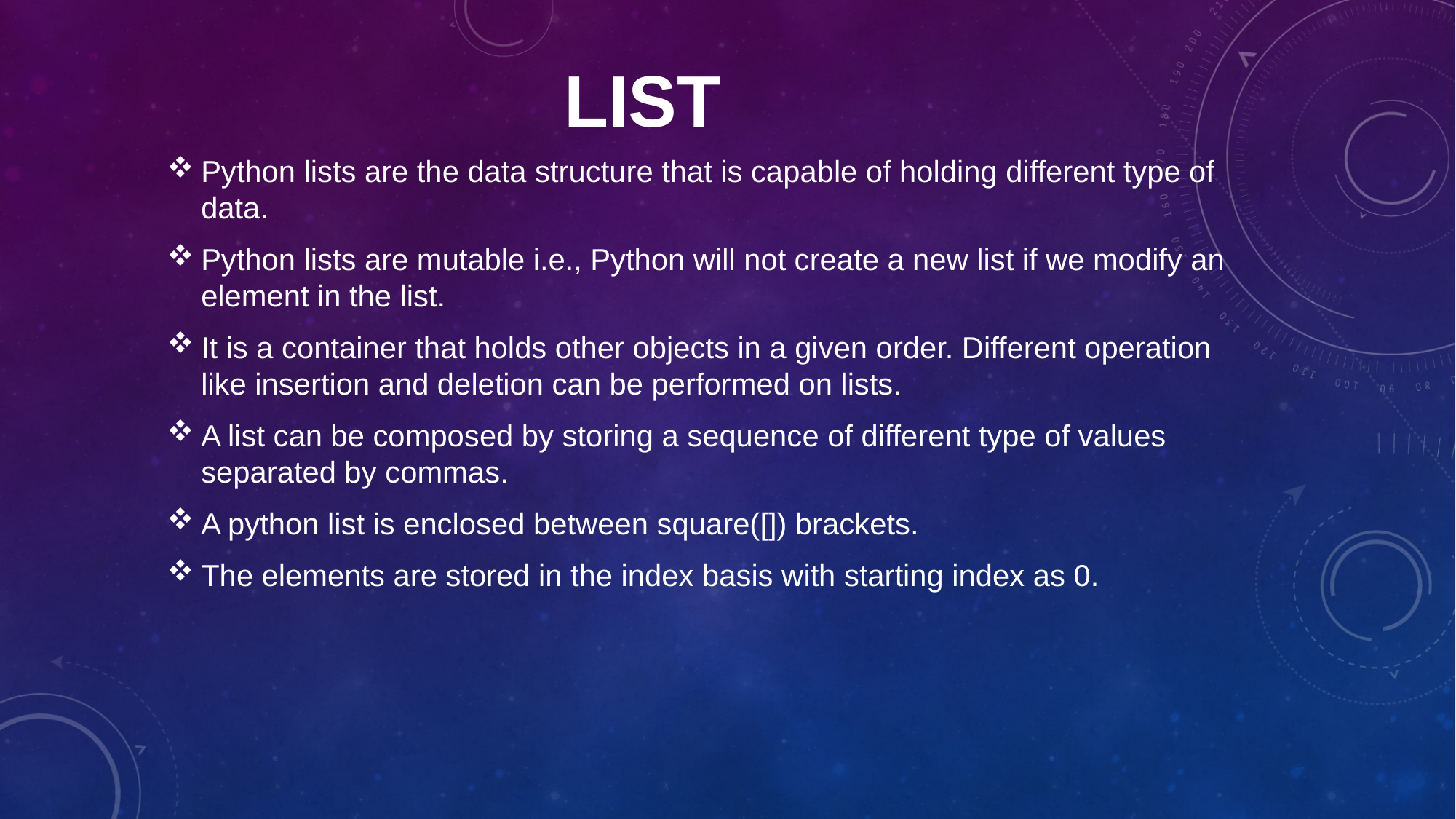

# LIST
Python lists are the data structure that is capable of holding different type of data.
Python lists are mutable i.e., Python will not create a new list if we modify an element in the list.
It is a container that holds other objects in a given order. Different operation like insertion and deletion can be performed on lists.
A list can be composed by storing a sequence of different type of values separated by commas.
A python list is enclosed between square([]) brackets.
The elements are stored in the index basis with starting index as 0.